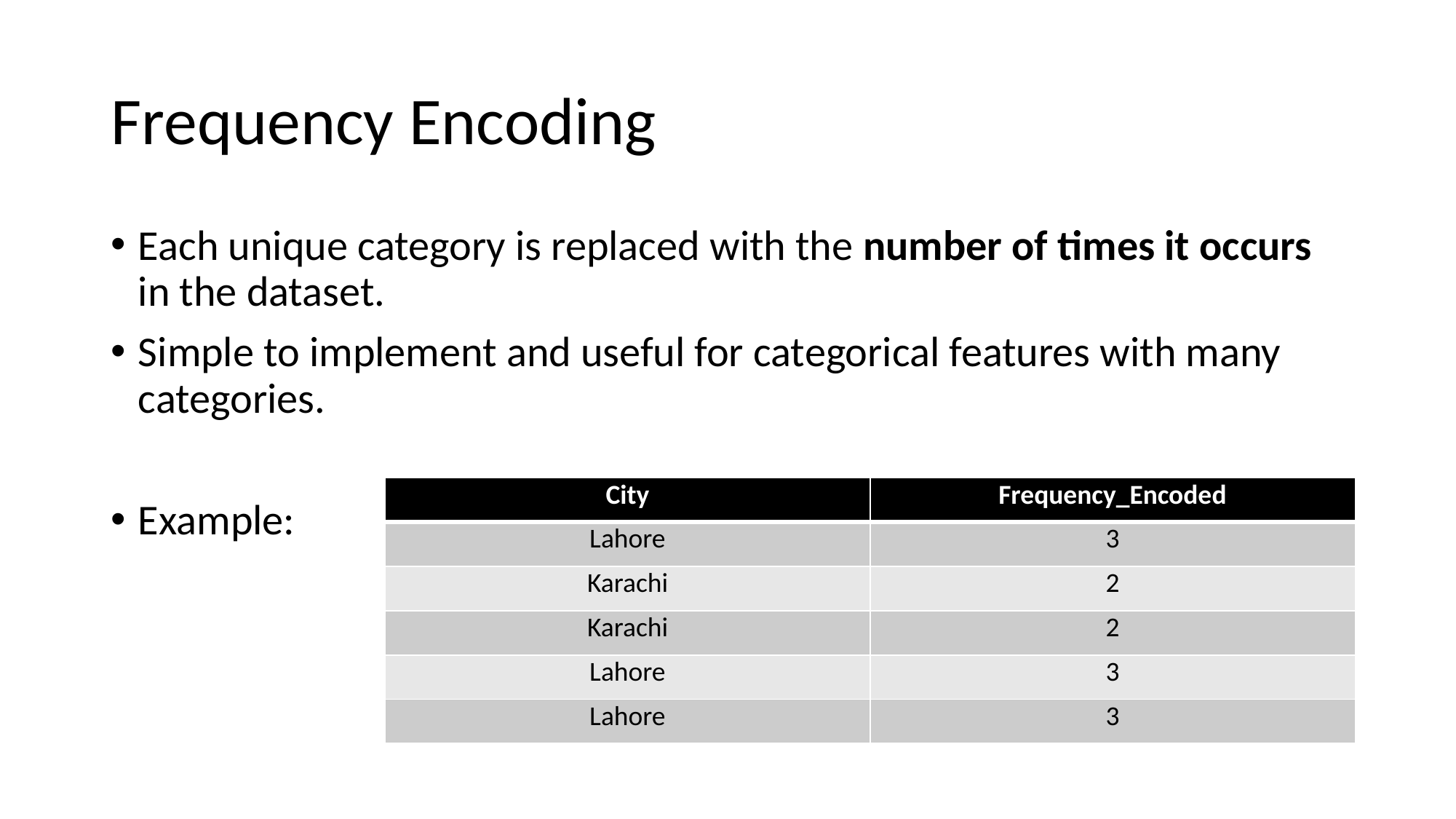

# Frequency Encoding
Each unique category is replaced with the number of times it occurs in the dataset.
Simple to implement and useful for categorical features with many categories.

Example:

| City | Frequency\_Encoded |
| --- | --- |
| Lahore | 3 |
| Karachi | 2 |
| Karachi | 2 |
| Lahore | 3 |
| Lahore | 3 |